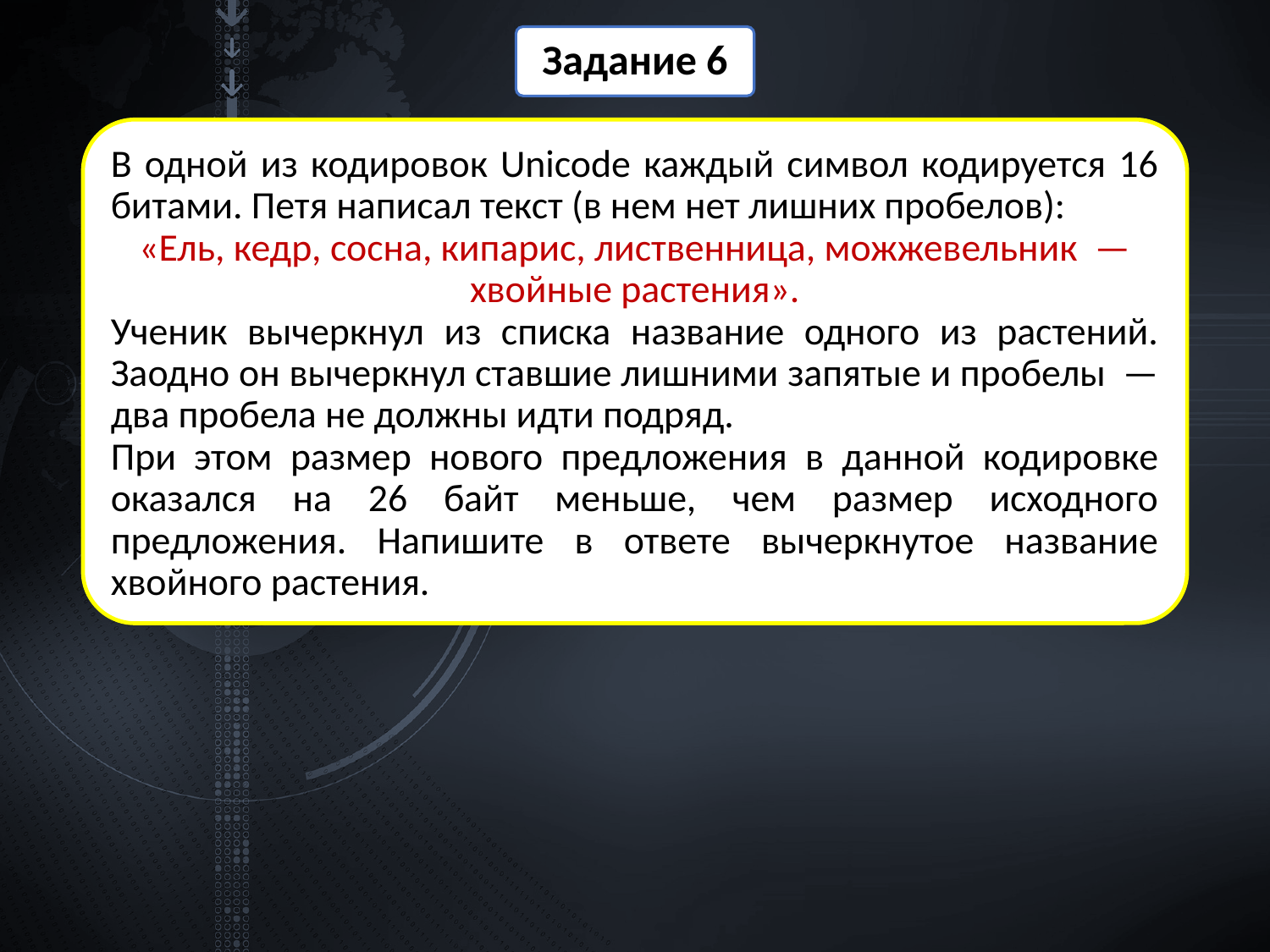

Задание 6

В одной из кодировок Unicode каждый символ кодируется 16 битами. Петя написал текст (в нем нет лишних пробелов):
«Ель, кедр, сосна, кипарис, лиственница, можжевельник  — хвойные растения».
Ученик вычеркнул из списка название одного из растений. Заодно он вычеркнул ставшие лишними запятые и пробелы  — два пробела не должны идти подряд.
При этом размер нового предложения в данной кодировке оказался на 26 байт меньше, чем размер исходного предложения. Напишите в ответе вычеркнутое название хвойного растения.